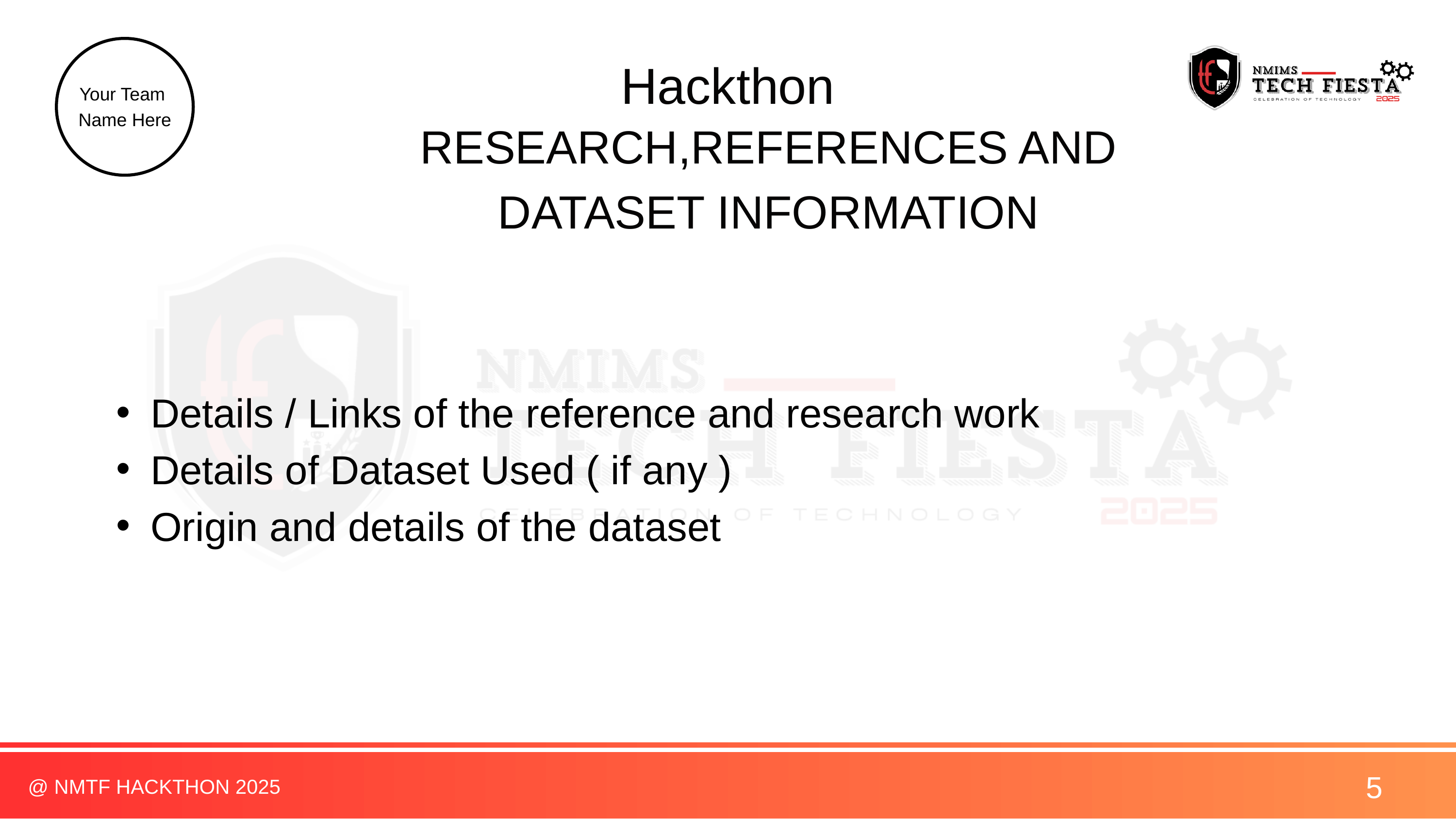

Your Team
Name Here
Hackthon
RESEARCH,REFERENCES AND DATASET INFORMATION

Details / Links of the reference and research work
Details of Dataset Used ( if any )
Origin and details of the dataset

5
@ NMTF HACKTHON 2025